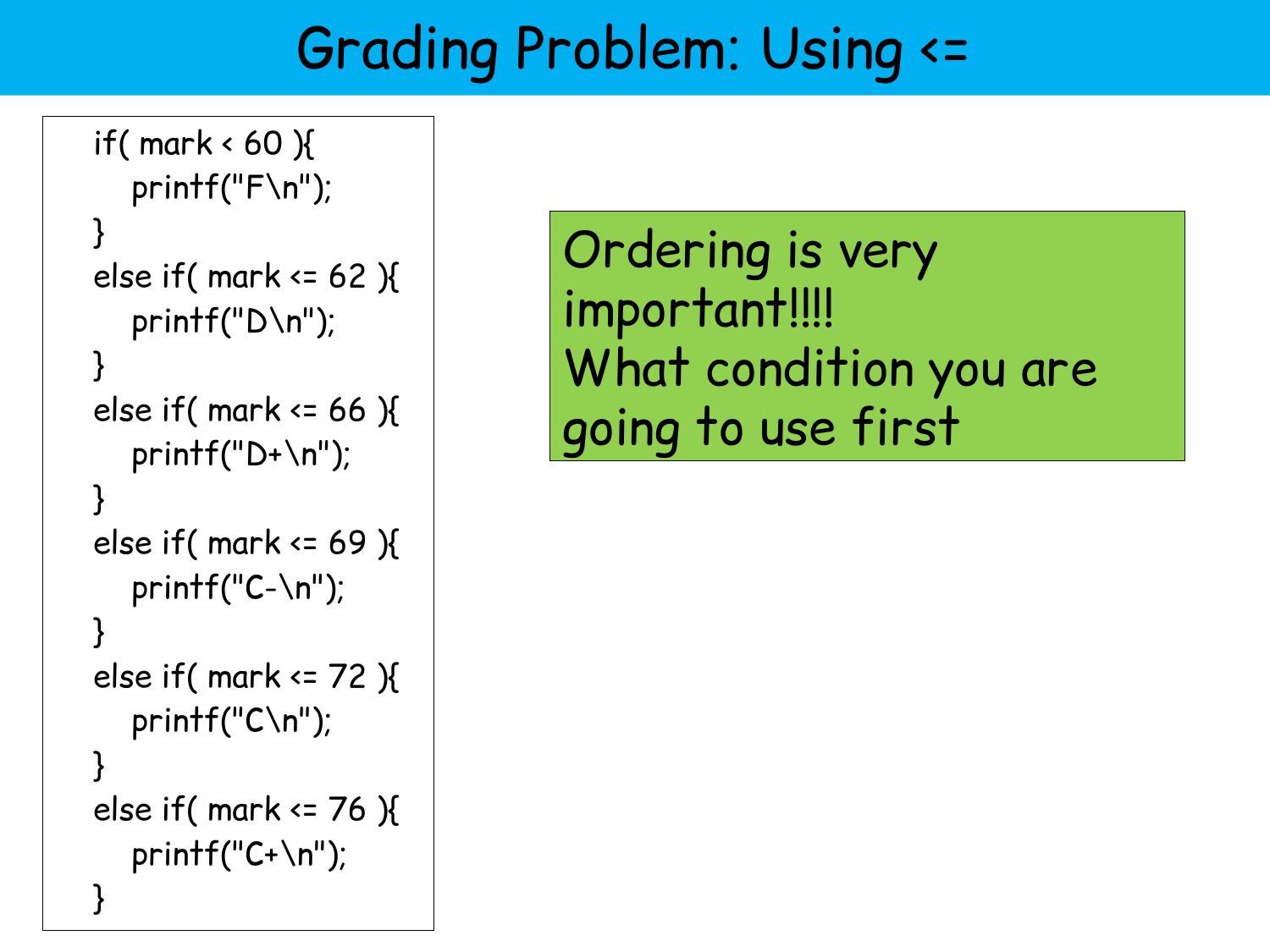

# Grading Problem: Using <=
    if( mark < 60 ){
        printf("F\n");
    }
    else if( mark <= 62 ){
        printf("D\n");
    }
    else if( mark <= 66 ){
        printf("D+\n");
    }
    else if( mark <= 69 ){
        printf("C-\n");
    }
    else if( mark <= 72 ){
        printf("C\n");
    }
    else if( mark <= 76 ){
        printf("C+\n");
    }
Ordering is very important!!!!
What condition you are going to use first